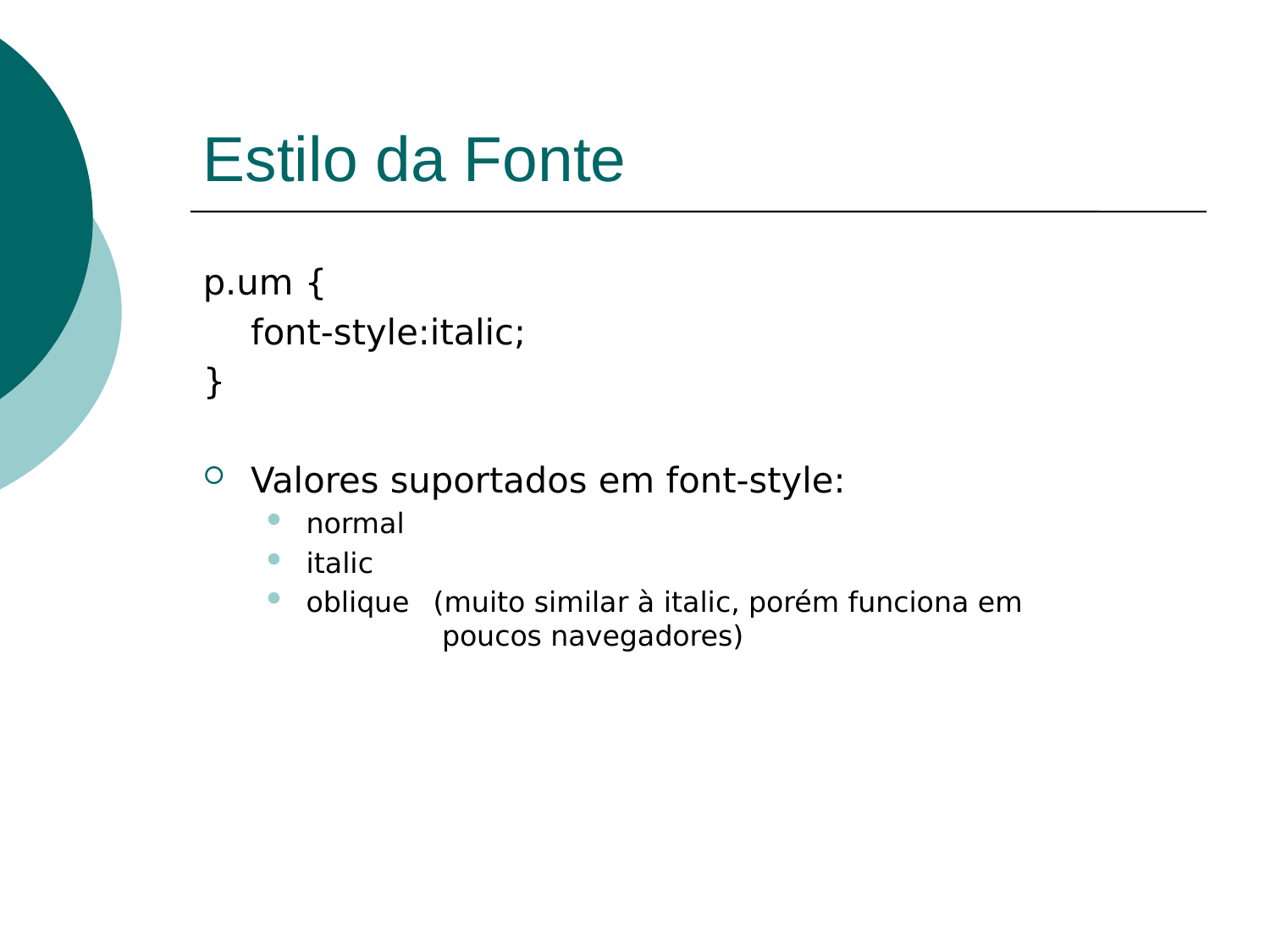

# Estilo da Fonte
p.um {
	font-style:italic;
}

Valores suportados em font-style:
normal
italic
oblique	(muito similar à italic, porém funciona em 		 poucos navegadores)